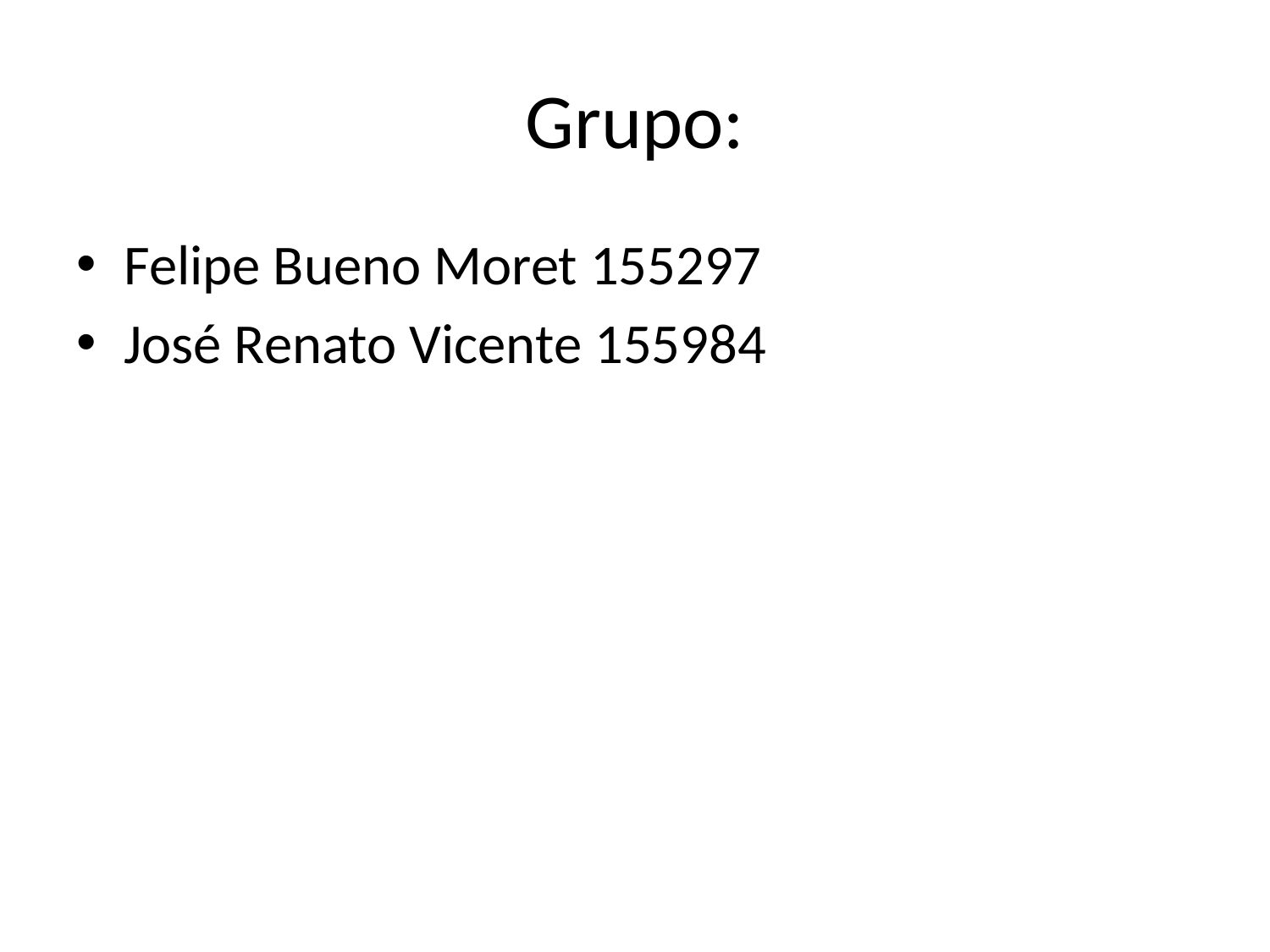

# Grupo:
Felipe Bueno Moret 155297
José Renato Vicente 155984